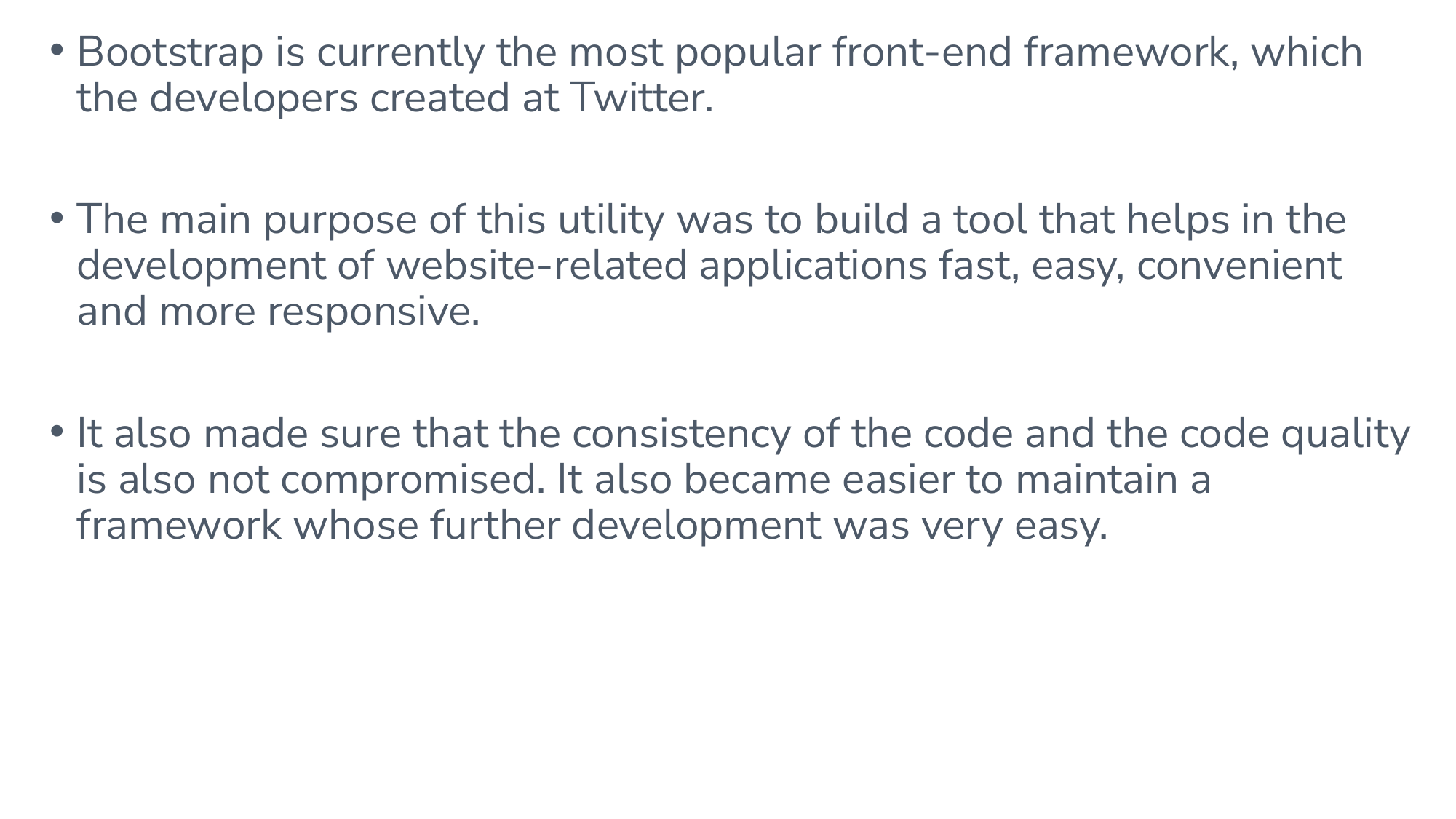

Bootstrap is currently the most popular front-end framework, which the developers created at Twitter.

The main purpose of this utility was to build a tool that helps in the development of website-related applications fast, easy, convenient and more responsive.

It also made sure that the consistency of the code and the code quality is also not compromised. It also became easier to maintain a framework whose further development was very easy.